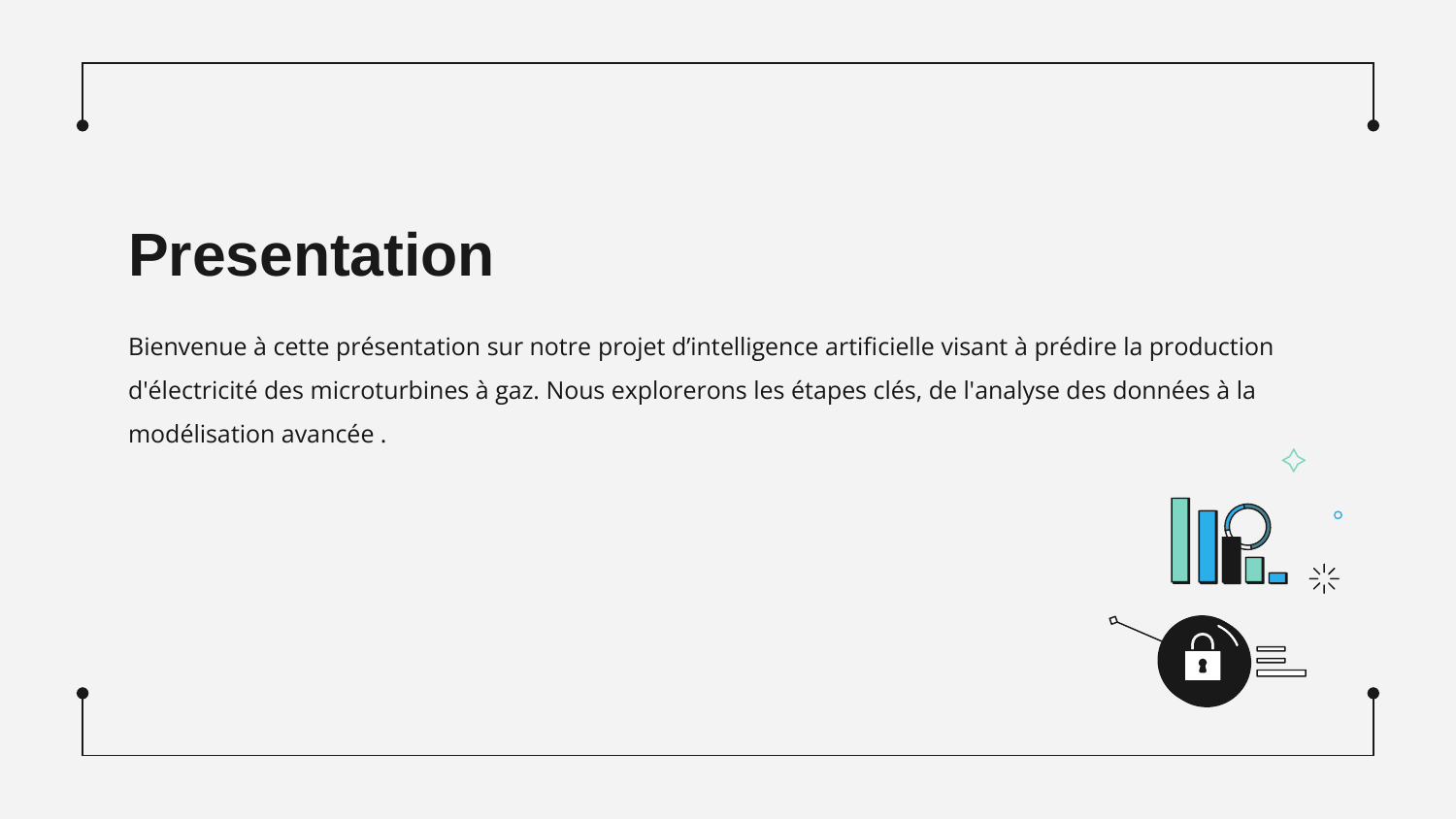

# Presentation
Bienvenue à cette présentation sur notre projet d’intelligence artificielle visant à prédire la production d'électricité des microturbines à gaz. Nous explorerons les étapes clés, de l'analyse des données à la modélisation avancée .